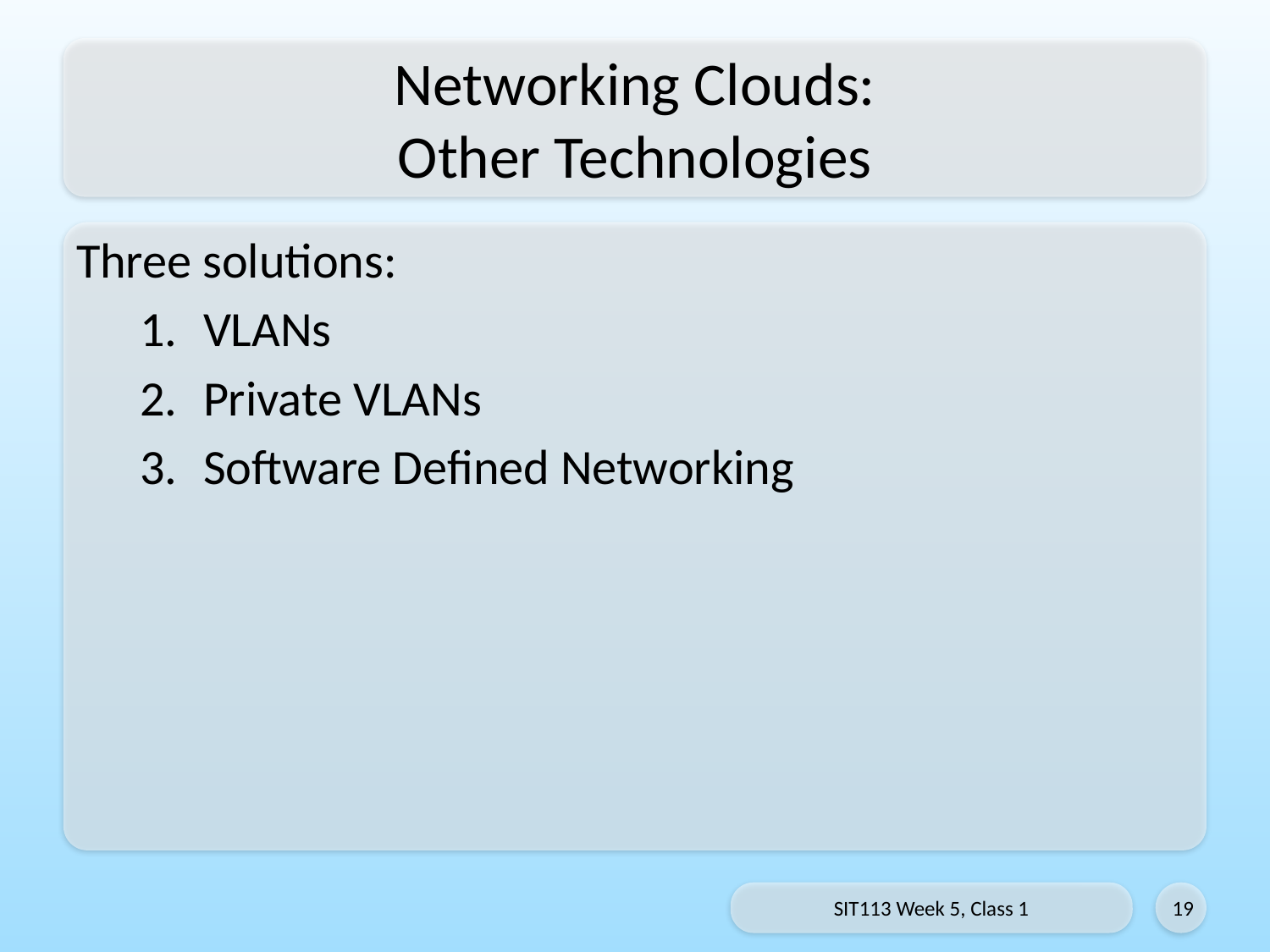

# Networking Clouds: Other Technologies
Three solutions:
VLANs
Private VLANs
Software Defined Networking
SIT113 Week 5, Class 1
19